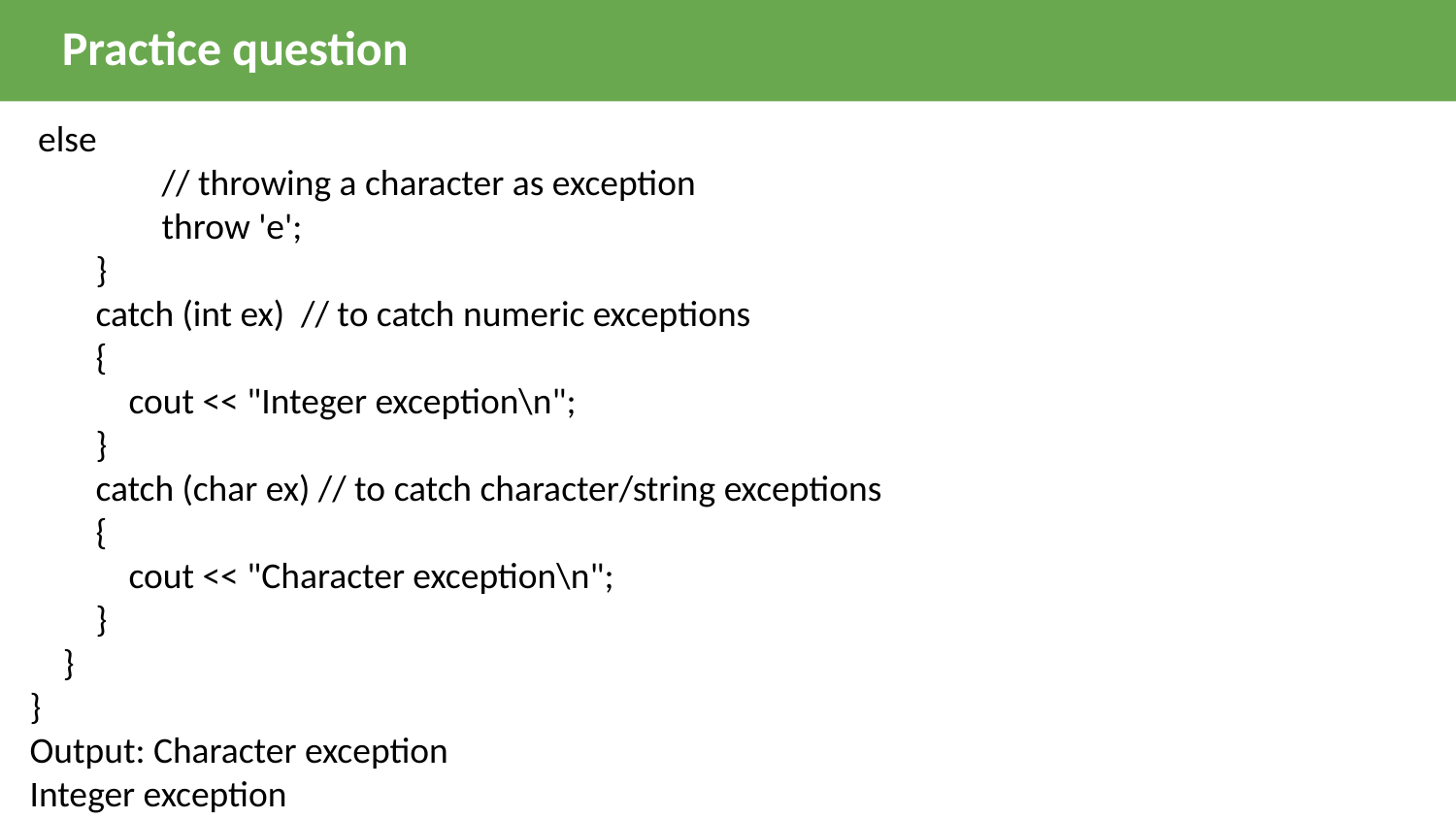

Practice question
 else
                // throwing a character as exception
                throw 'e';
        }
        catch (int ex)  // to catch numeric exceptions
        {
            cout << "Integer exception\n";
        }
        catch (char ex) // to catch character/string exceptions
        {
            cout << "Character exception\n";
        }
    }
}
Output: Character exception
Integer exception